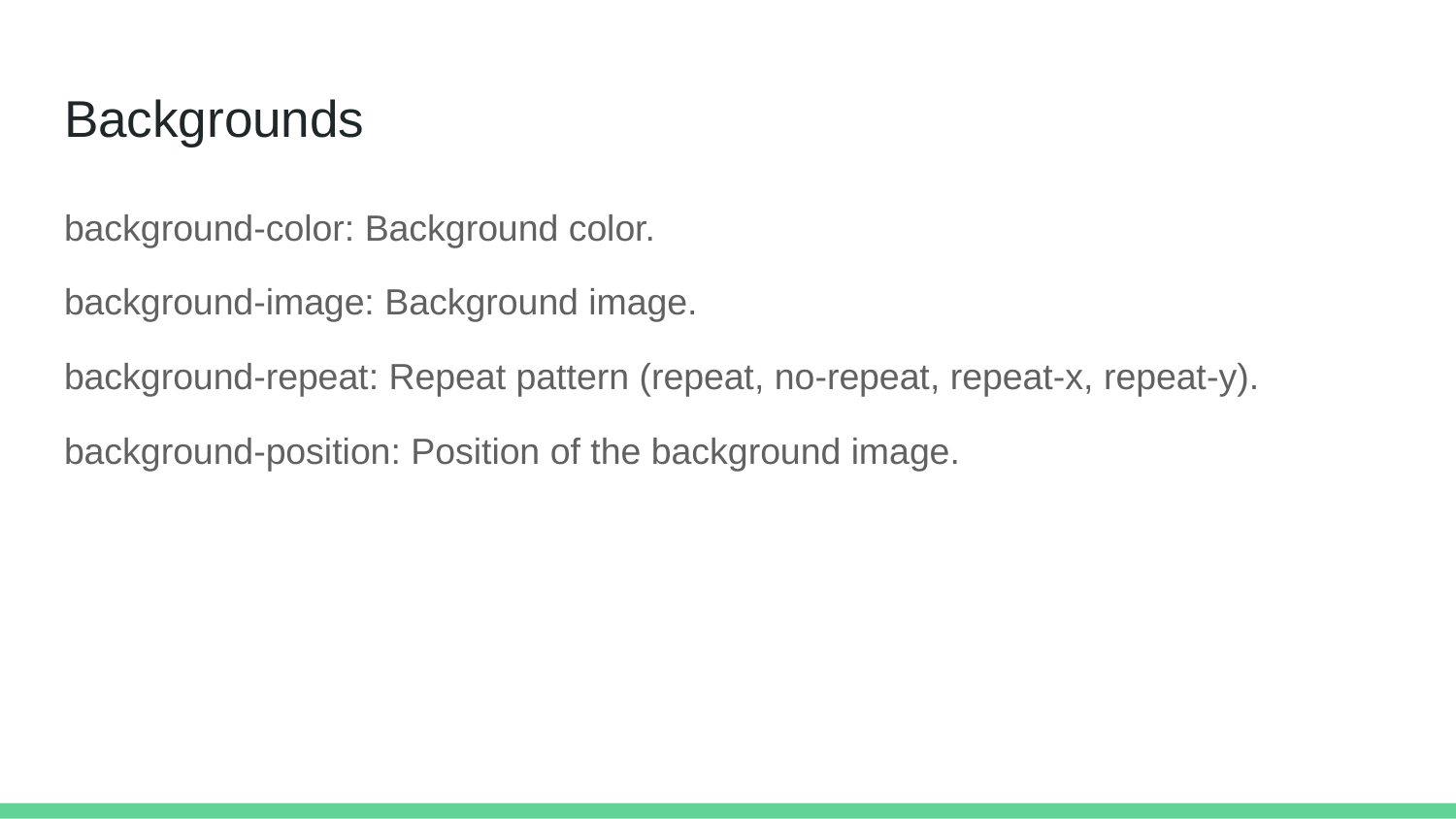

# Backgrounds
background-color: Background color.
background-image: Background image.
background-repeat: Repeat pattern (repeat, no-repeat, repeat-x, repeat-y).
background-position: Position of the background image.